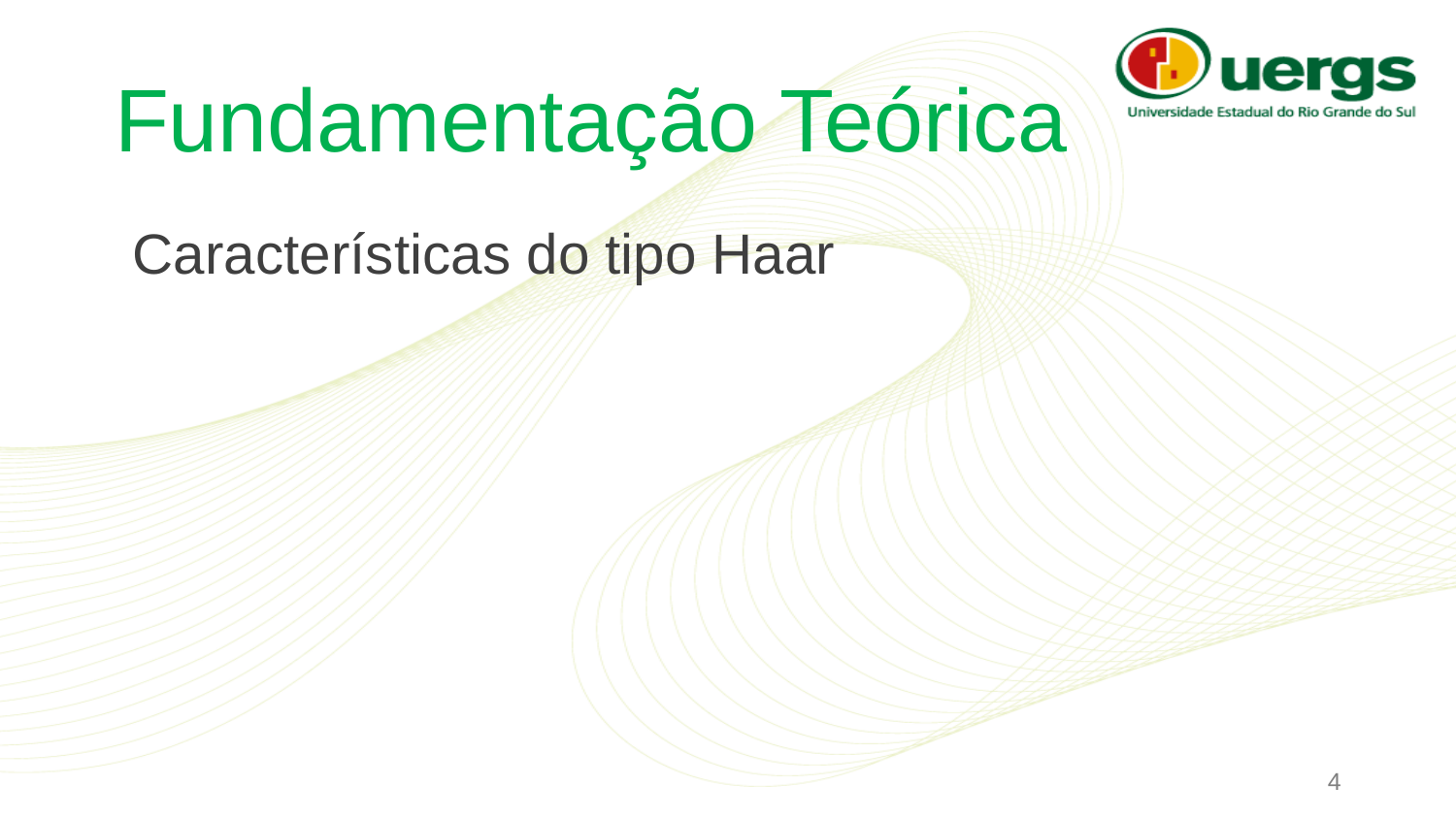

# Fundamentação Teórica
Características do tipo Haar

4